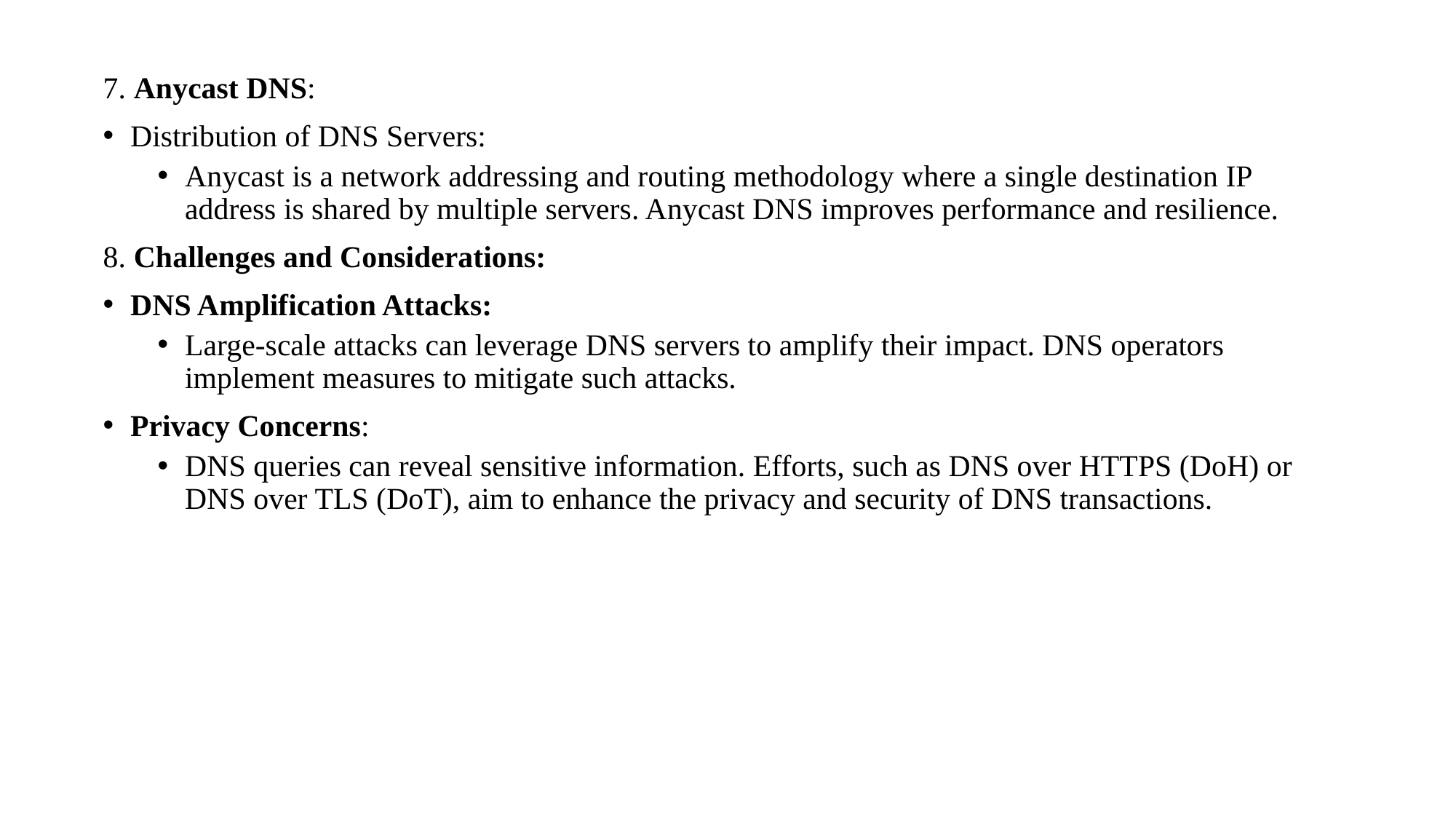

7. Anycast DNS:
Distribution of DNS Servers:
Anycast is a network addressing and routing methodology where a single destination IP address is shared by multiple servers. Anycast DNS improves performance and resilience.
8. Challenges and Considerations:
DNS Amplification Attacks:
Large-scale attacks can leverage DNS servers to amplify their impact. DNS operators implement measures to mitigate such attacks.
Privacy Concerns:
DNS queries can reveal sensitive information. Efforts, such as DNS over HTTPS (DoH) or DNS over TLS (DoT), aim to enhance the privacy and security of DNS transactions.